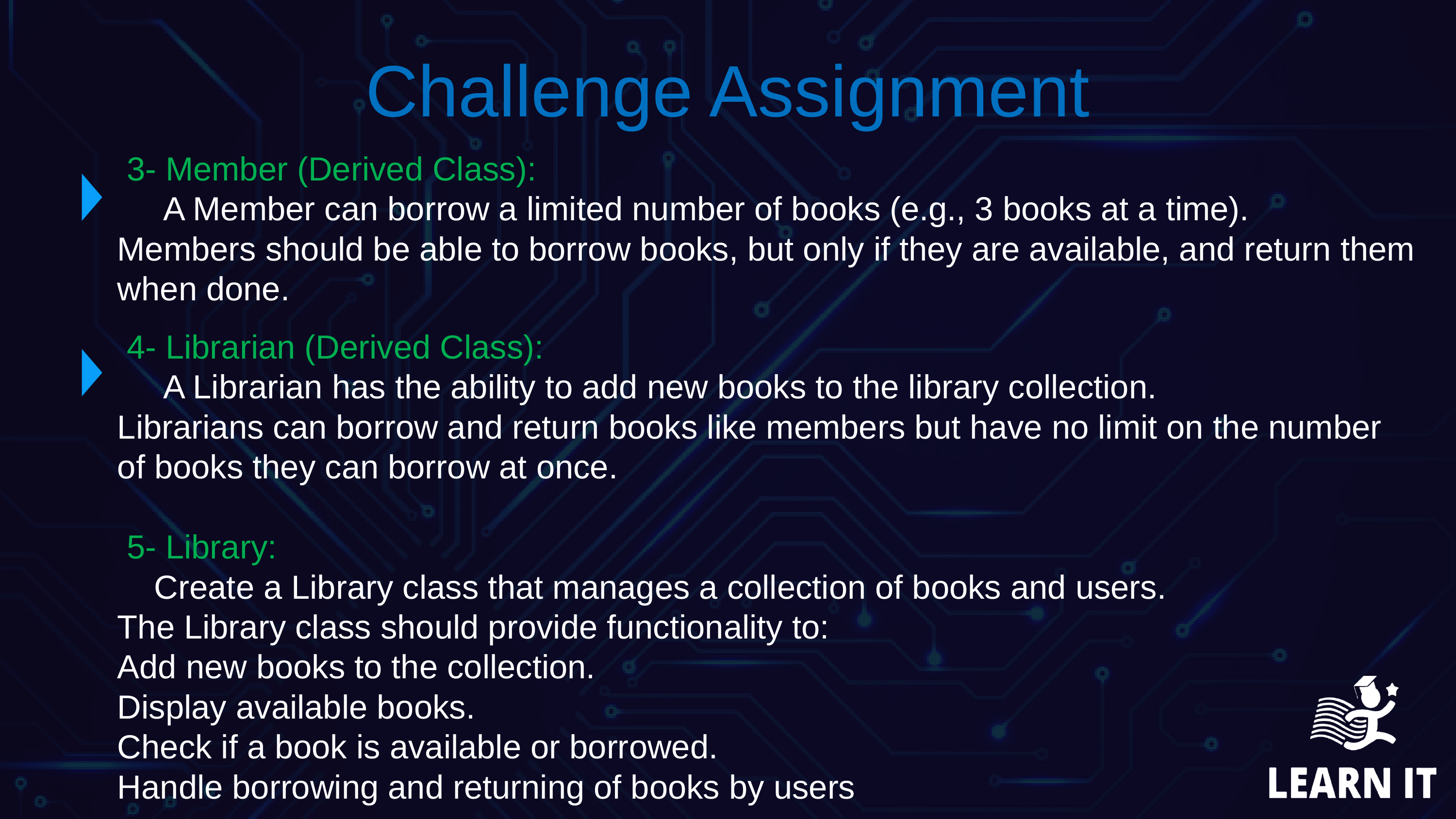

Challenge Assignment

 3- Member (Derived Class):
     A Member can borrow a limited number of books (e.g., 3 books at a time).
Members should be able to borrow books, but only if they are available, and return them when done.

 4- Librarian (Derived Class):
     A Librarian has the ability to add new books to the library collection.
Librarians can borrow and return books like members but have no limit on the number of books they can borrow at once.

 5- Library:
    Create a Library class that manages a collection of books and users.
The Library class should provide functionality to:
Add new books to the collection.
Display available books.
Check if a book is available or borrowed.
Handle borrowing and returning of books by users